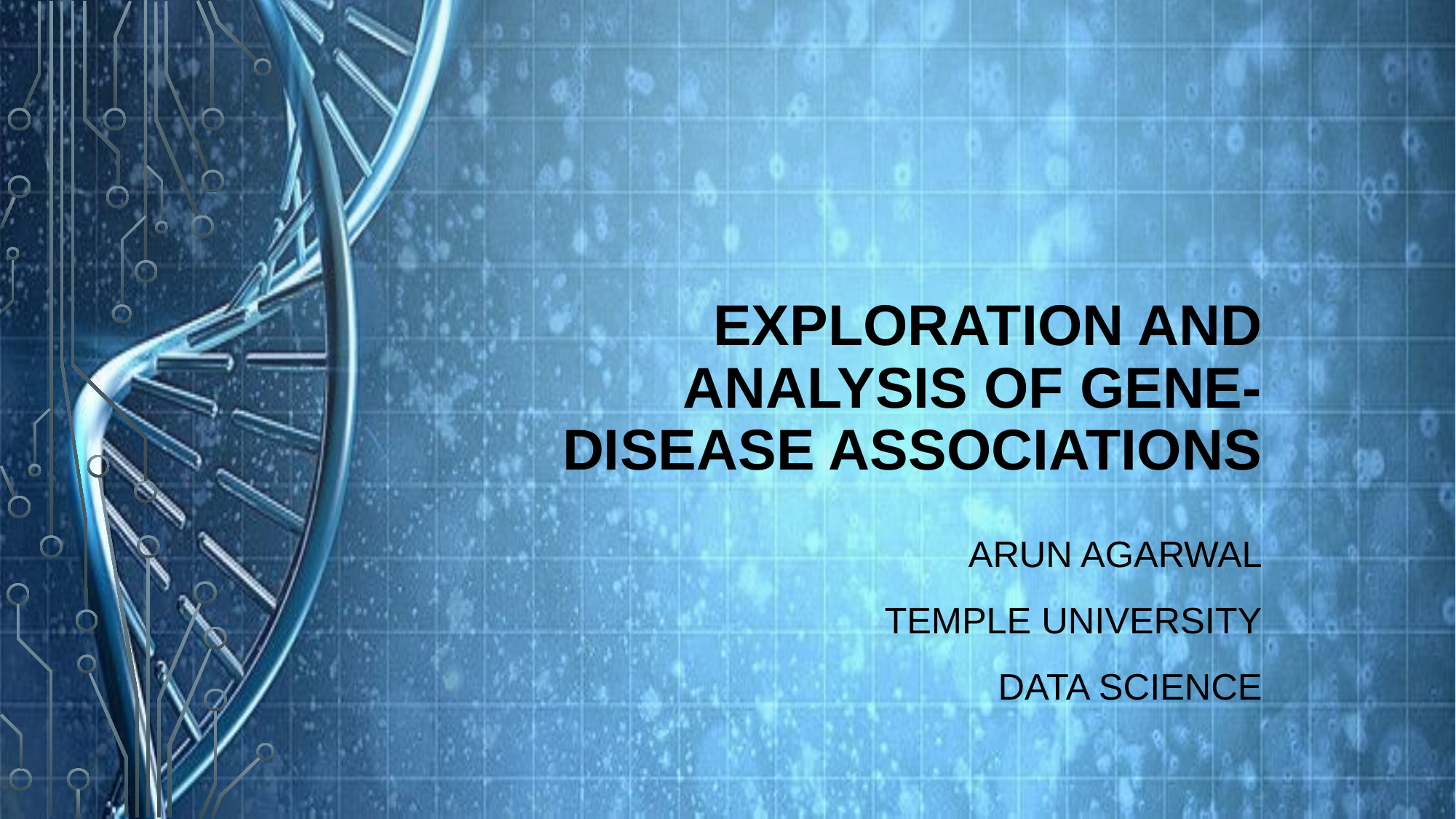

# Exploration and Analysis of Gene-Disease Associations
ARUN AGARWAL
Temple university
Data science